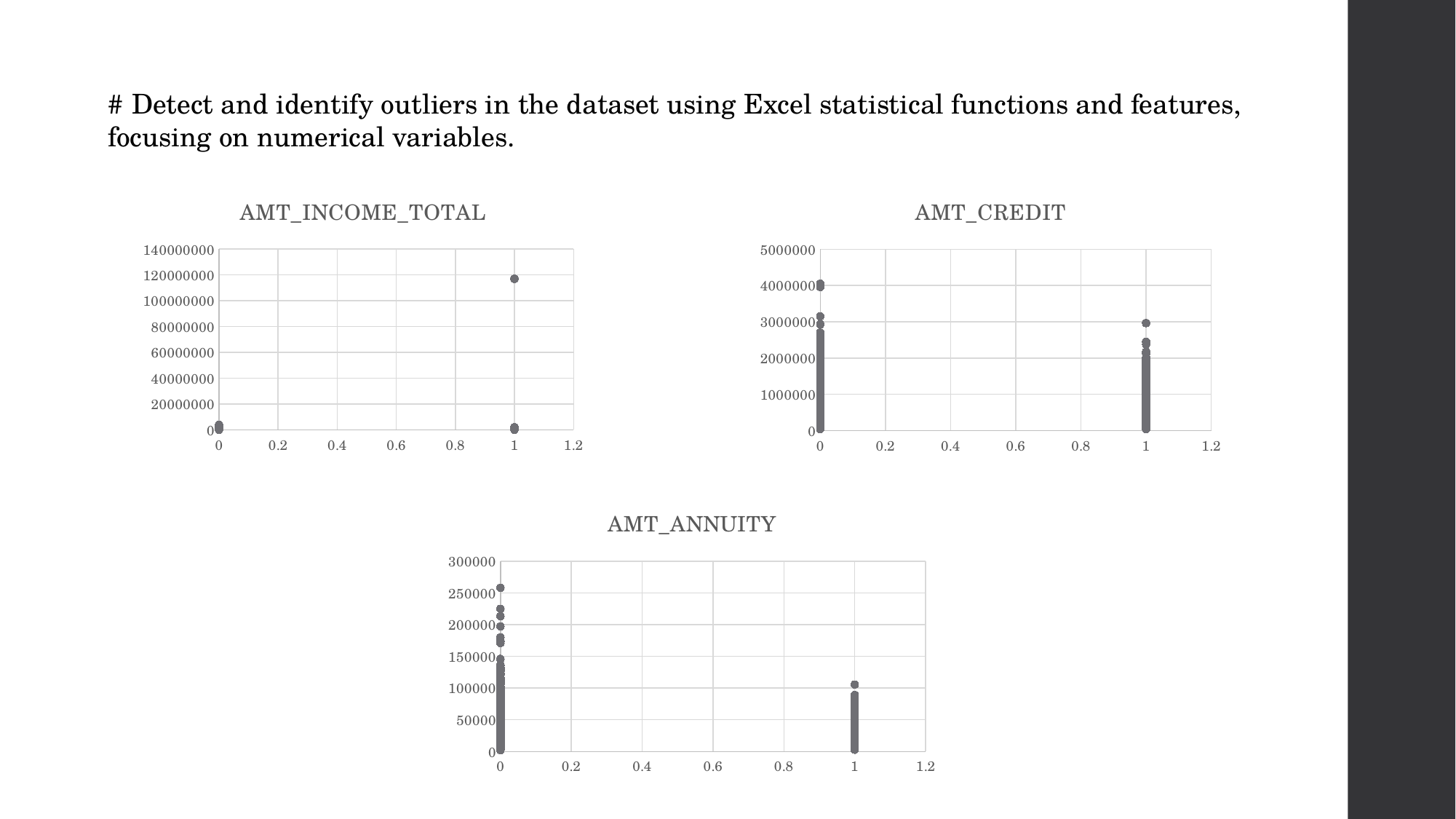

# Detect and identify outliers in the dataset using Excel statistical functions and features, focusing on numerical variables.

### Chart:

| Category | AMT_INCOME_TOTAL |
|---|---|

### Chart:

| Category | AMT_CREDIT |
|---|---|

### Chart:

| Category | AMT_ANNUITY |
|---|---|